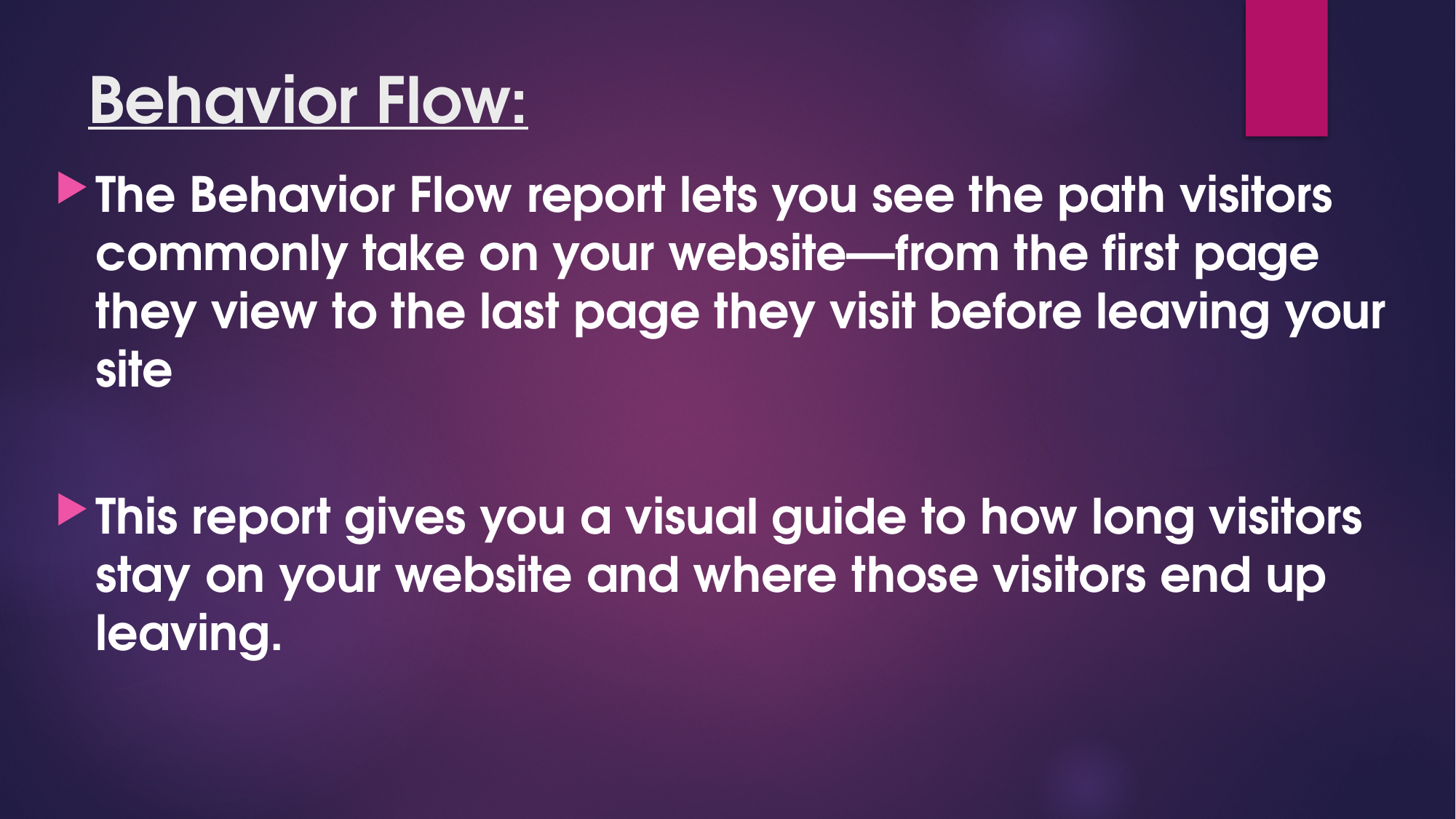

# Behavior Flow:
The Behavior Flow report lets you see the path visitors commonly take on your website—from the first page they view to the last page they visit before leaving your site

This report gives you a visual guide to how long visitors stay on your website and where those visitors end up leaving.